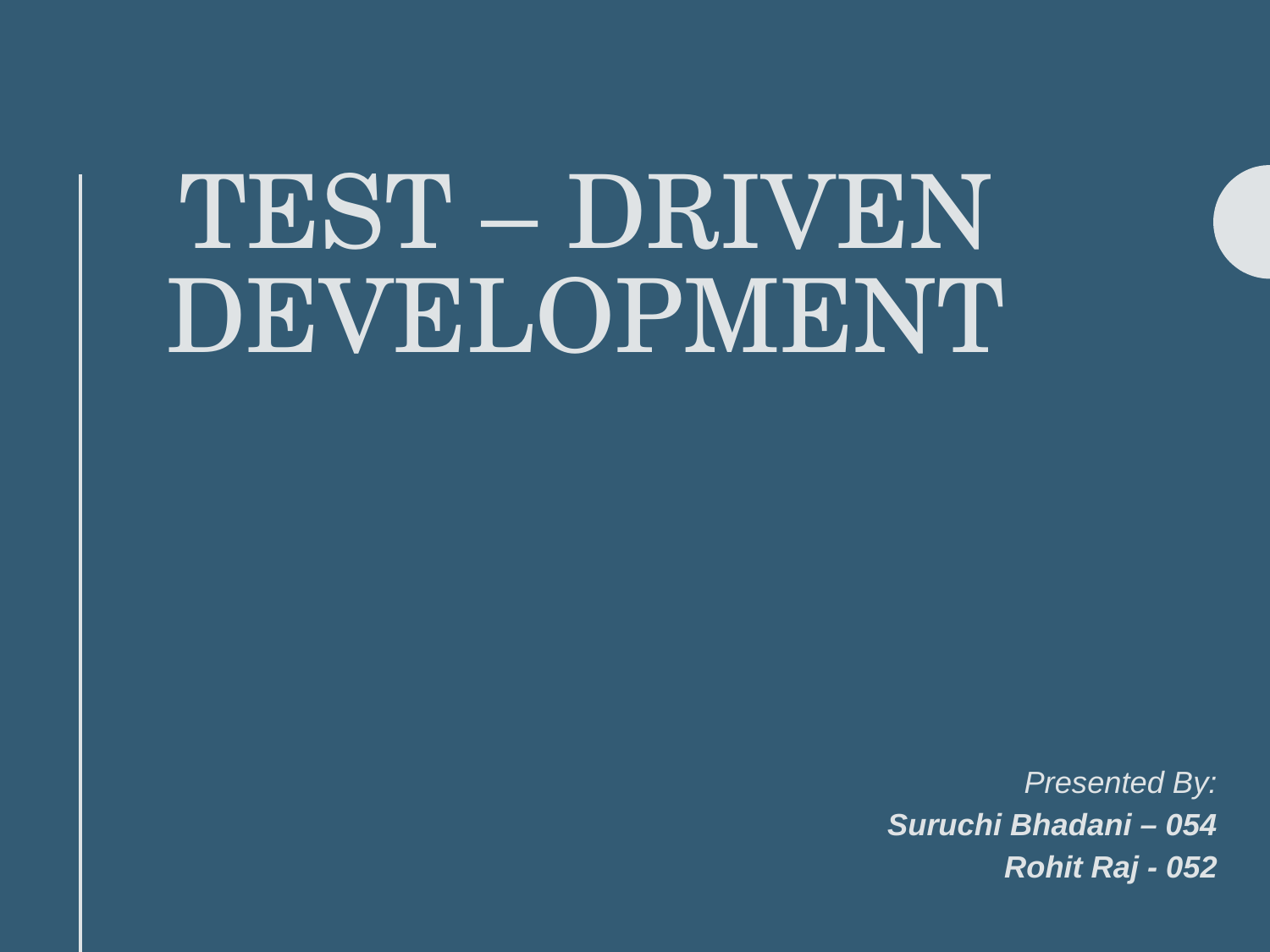

# Test – Driven Development
Presented By:
Suruchi Bhadani – 054
Rohit Raj - 052